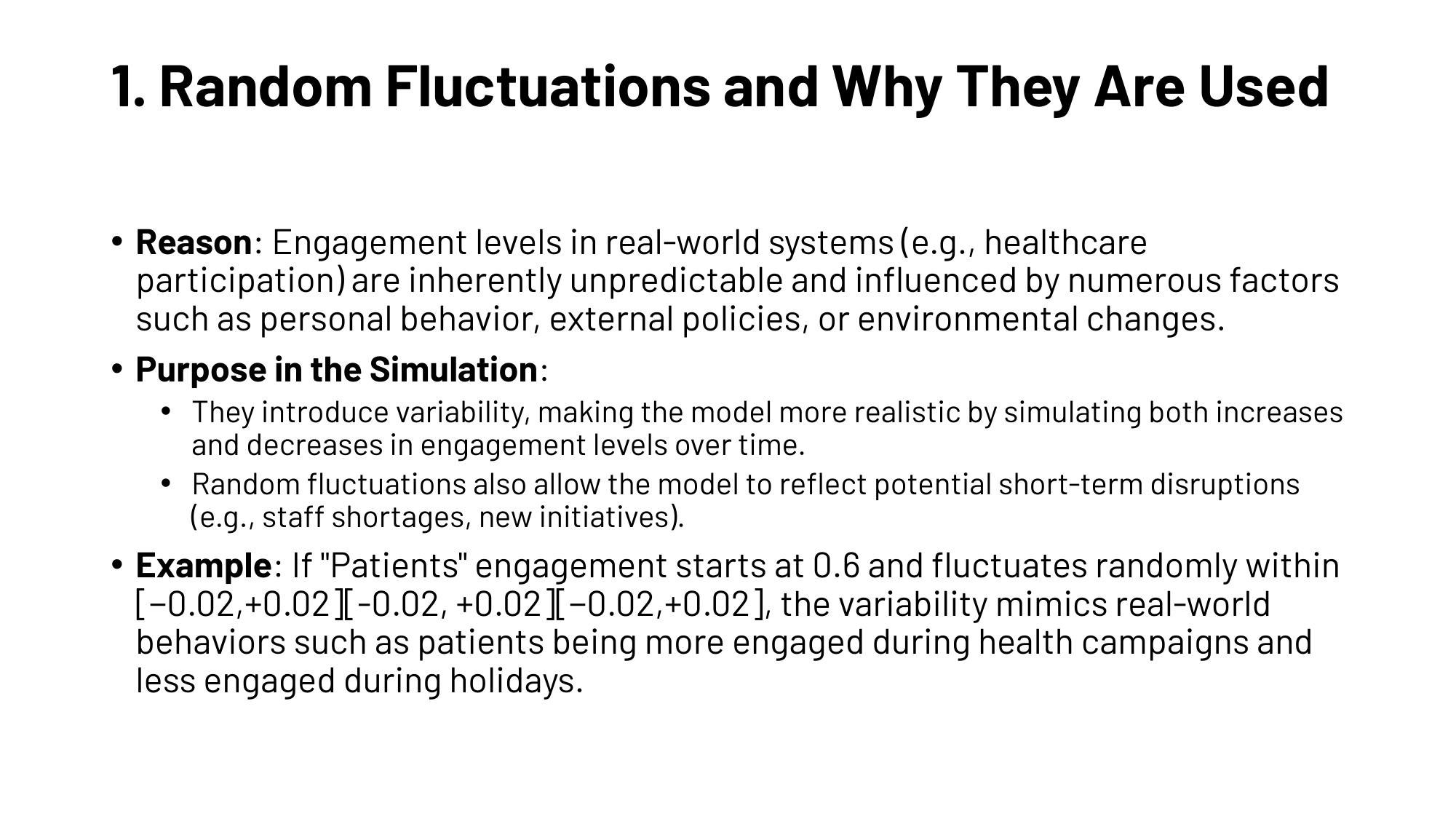

# 1. Random Fluctuations and Why They Are Used
Reason: Engagement levels in real-world systems (e.g., healthcare participation) are inherently unpredictable and influenced by numerous factors such as personal behavior, external policies, or environmental changes.
Purpose in the Simulation:
They introduce variability, making the model more realistic by simulating both increases and decreases in engagement levels over time.
Random fluctuations also allow the model to reflect potential short-term disruptions (e.g., staff shortages, new initiatives).
Example: If "Patients" engagement starts at 0.6 and fluctuates randomly within [−0.02,+0.02][-0.02, +0.02][−0.02,+0.02], the variability mimics real-world behaviors such as patients being more engaged during health campaigns and less engaged during holidays.